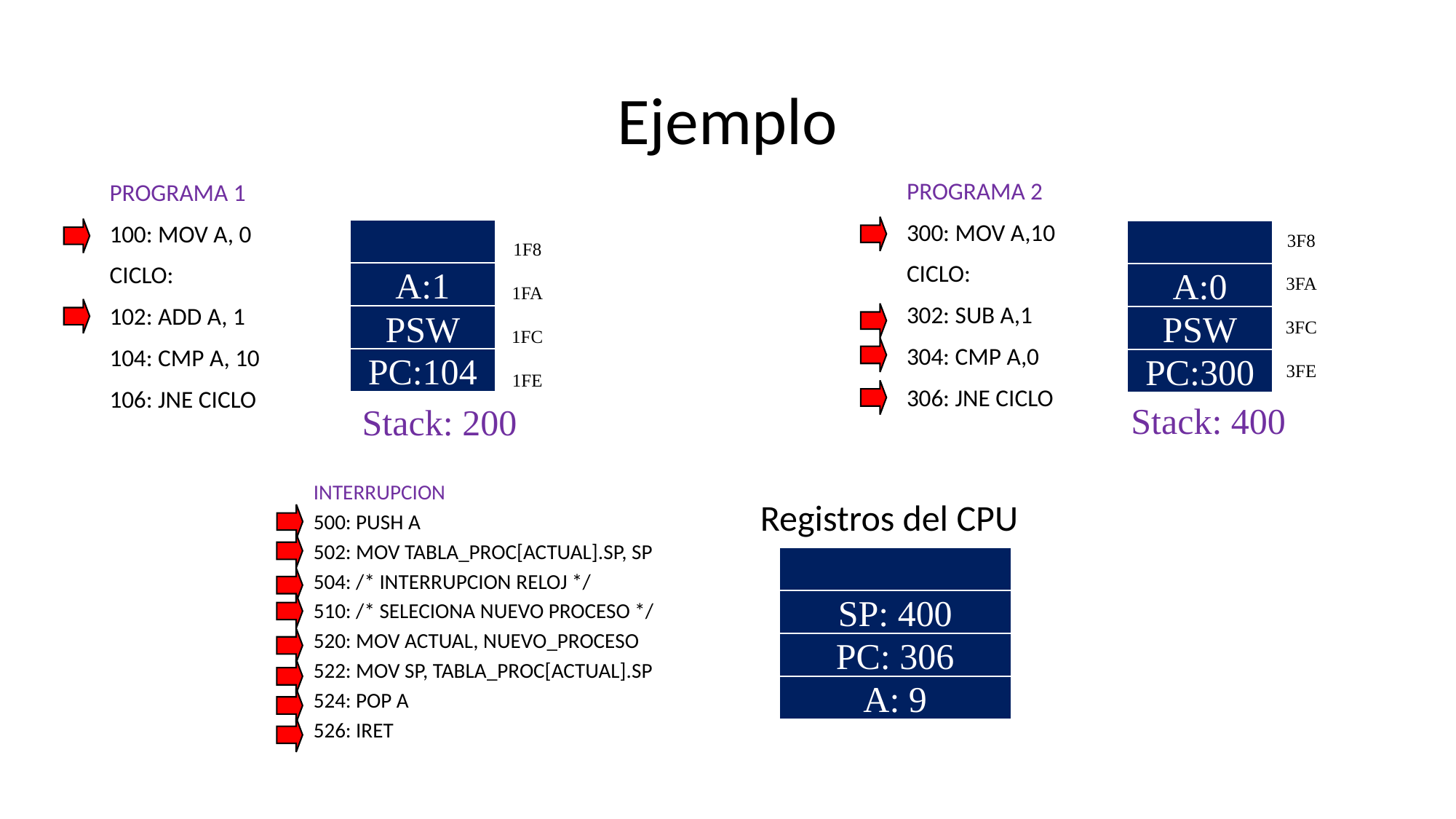

# Ejemplo
PROGRAMA 2
300: MOV A,10
CICLO:
302: SUB A,1
304: CMP A,0
306: JNE CICLO
PROGRAMA 1
100: MOV A, 0
CICLO:
102: ADD A, 1
104: CMP A, 10
106: JNE CICLO

3F8

3FA

3FC

3FE
1F8

1FA

1FC

1FE
A:1
A:0

PSW
PSW

PC:104
PC:300

Stack: 400
Stack: 200
INTERRUPCION
500: PUSH A
502: MOV TABLA_PROC[ACTUAL].SP, SP
504: /* INTERRUPCION RELOJ */
510: /* SELECIONA NUEVO PROCESO */
520: MOV ACTUAL, NUEVO_PROCESO
522: MOV SP, TABLA_PROC[ACTUAL].SP
524: POP A
526: IRET

Registros del CPU

SP: 400
SP: 200
SP: 1FC
SP: 1FA
SP: 3FA
SP: 3FC

PC: 100
PC: 500
PC: 300
PC: 102
PC: 502
PC: 504
PC: 510
PC: 520
PC: 522
PC: 524
PC: 526
PC: 302
PC: 304
PC: 306

A: 1
A: 0
A: 1
A: 0
A: 10
A: 9